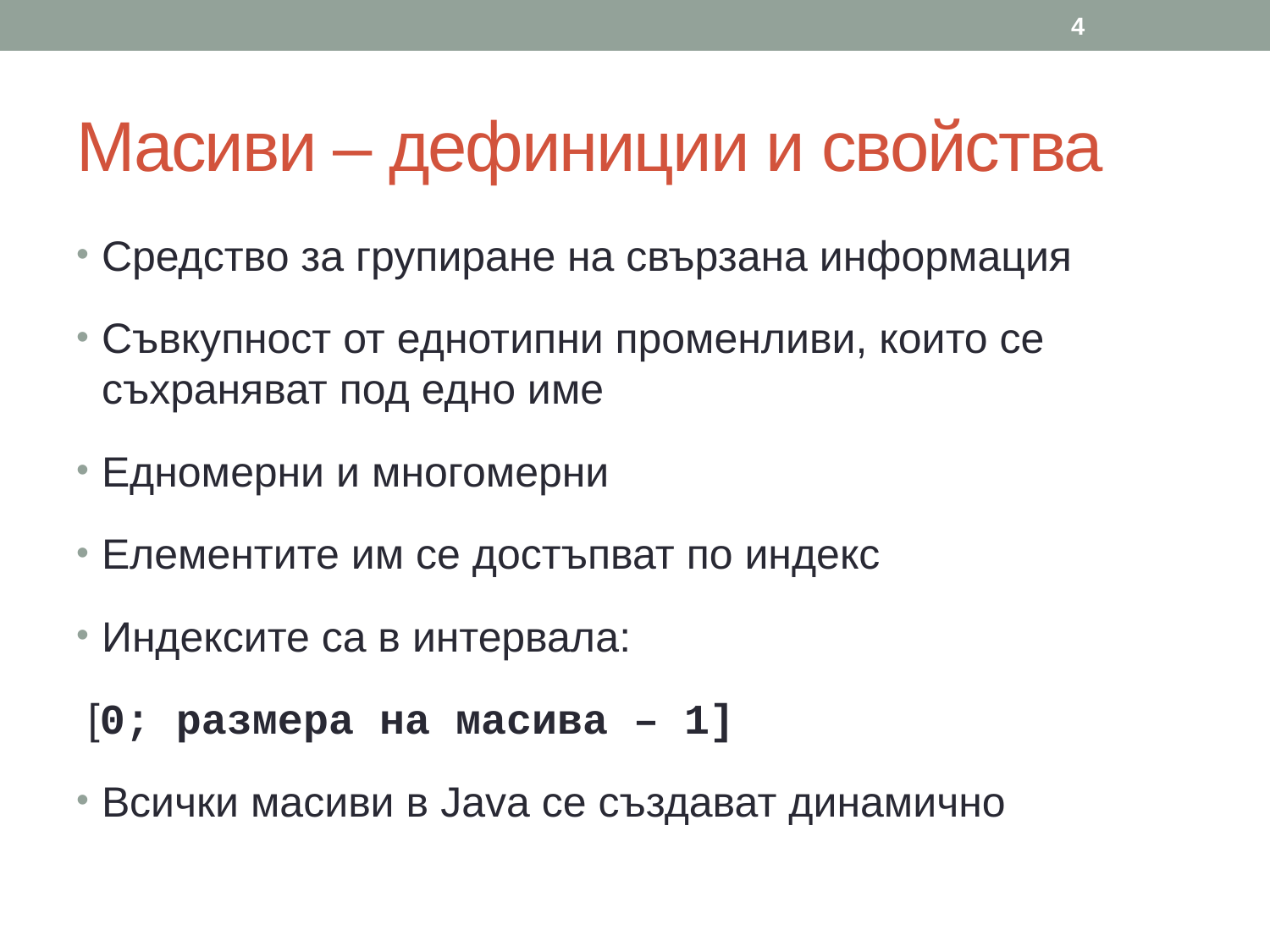

4
# Масиви – дефиниции и свойства
Средство за групиране на свързана информация
Съвкупност от еднотипни променливи, които се съхраняват под едно име
Едномерни и многомерни
Елементите им се достъпват по индекс
Индексите са в интервала:
 [0; размера на масива – 1]
Всички масиви в Java се създават динамично